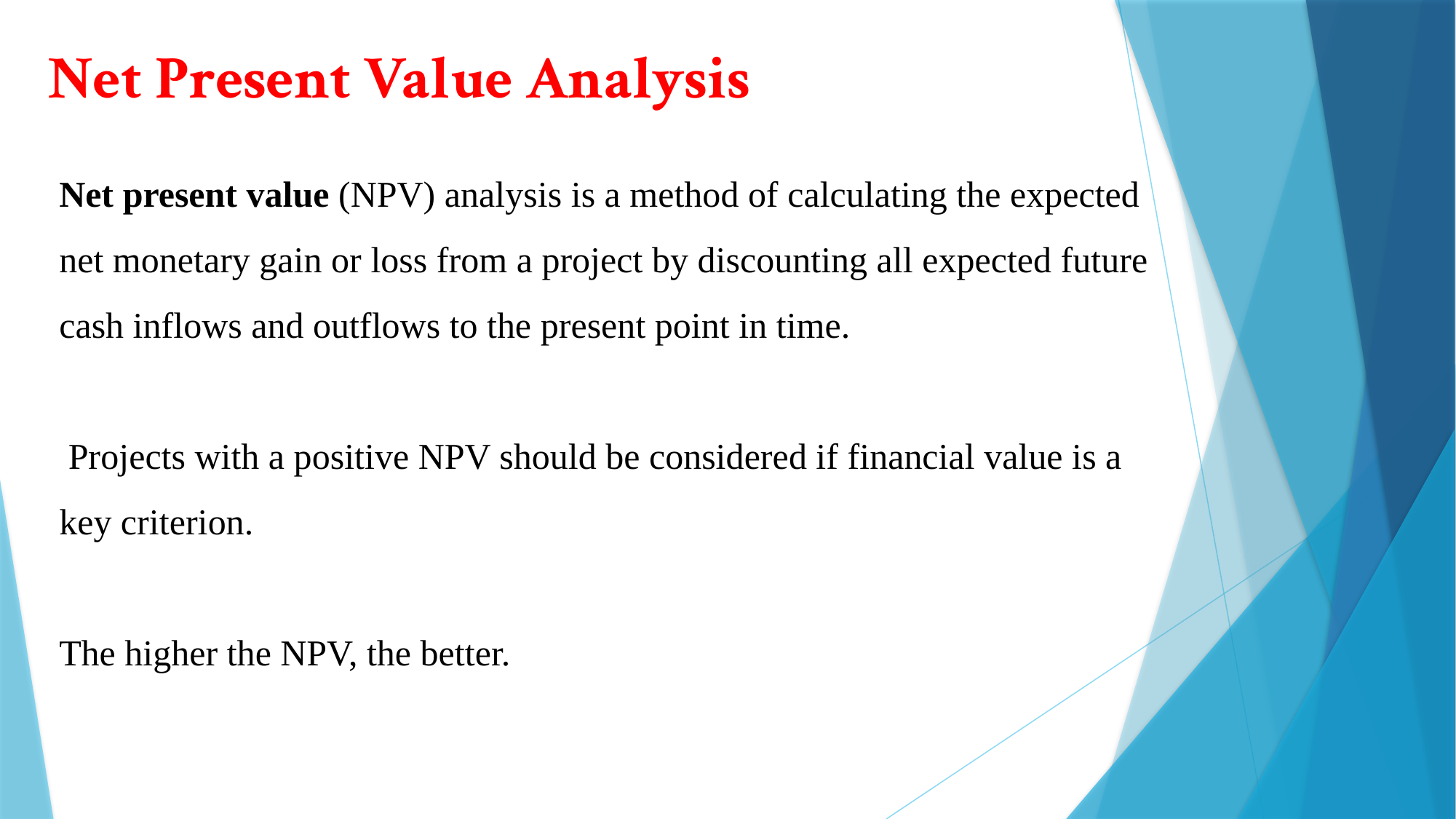

# Net Present Value Analysis
Net present value (NPV) analysis is a method of calculating the expected net monetary gain or loss from a project by discounting all expected future cash inflows and outflows to the present point in time.

 Projects with a positive NPV should be considered if financial value is a key criterion.

The higher the NPV, the better.